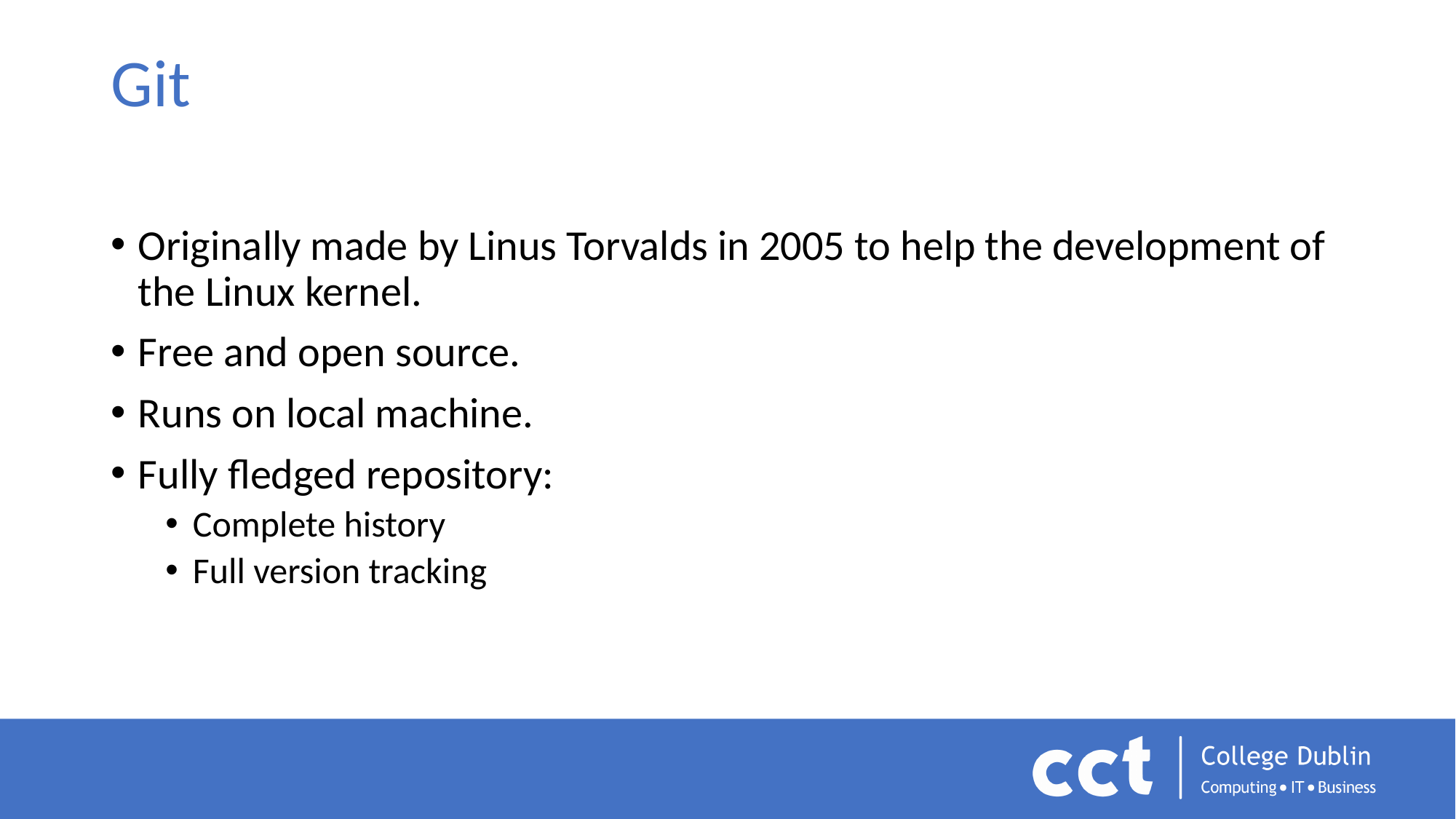

# Git
Originally made by Linus Torvalds in 2005 to help the development of the Linux kernel.
Free and open source.
Runs on local machine.
Fully fledged repository:
Complete history
Full version tracking